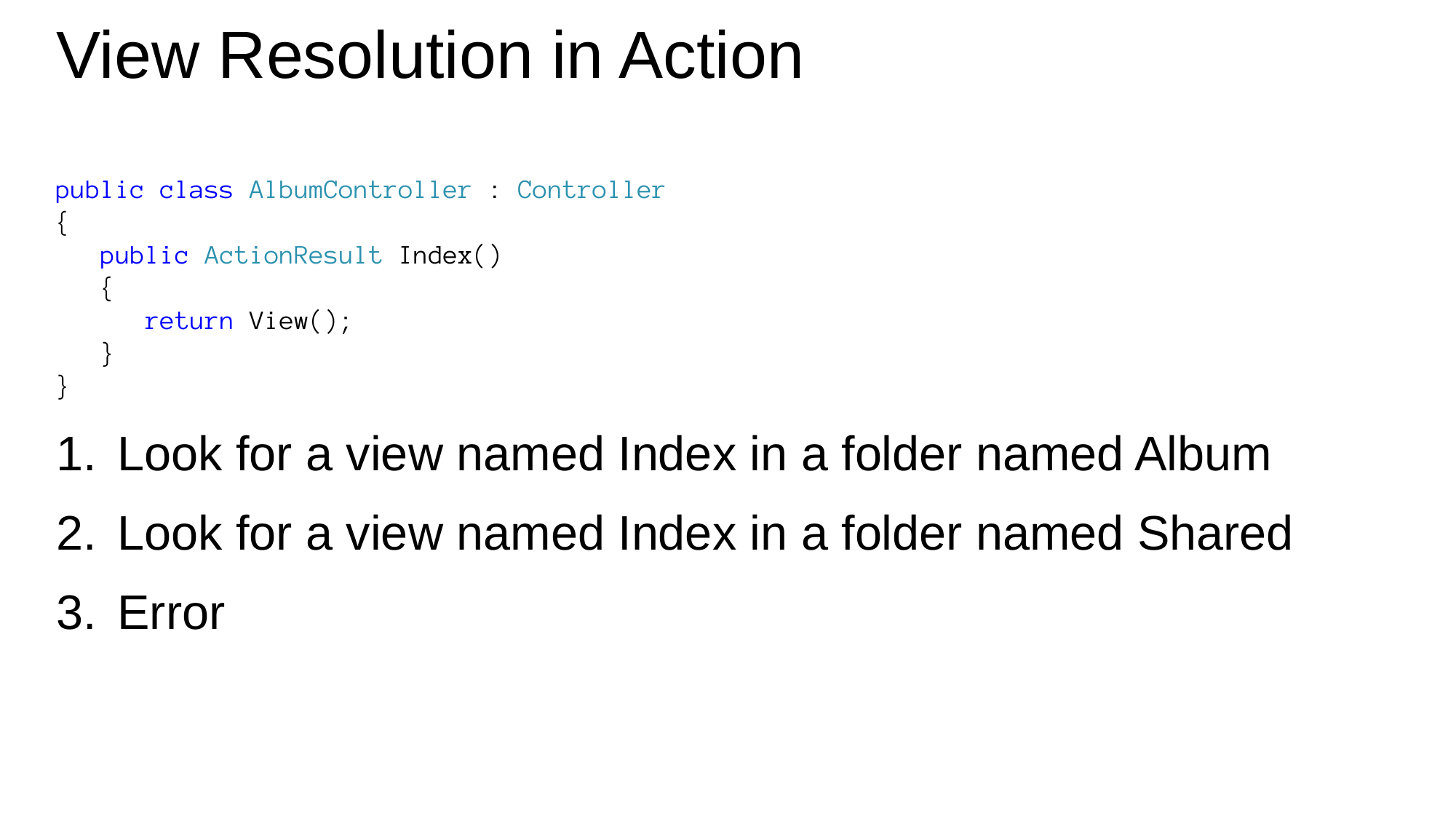

# View Resolution in Action
public class AlbumController : Controller
{
   public ActionResult Index()
   {
      return View();
   }
}
Look for a view named Index in a folder named Album
Look for a view named Index in a folder named Shared
Error